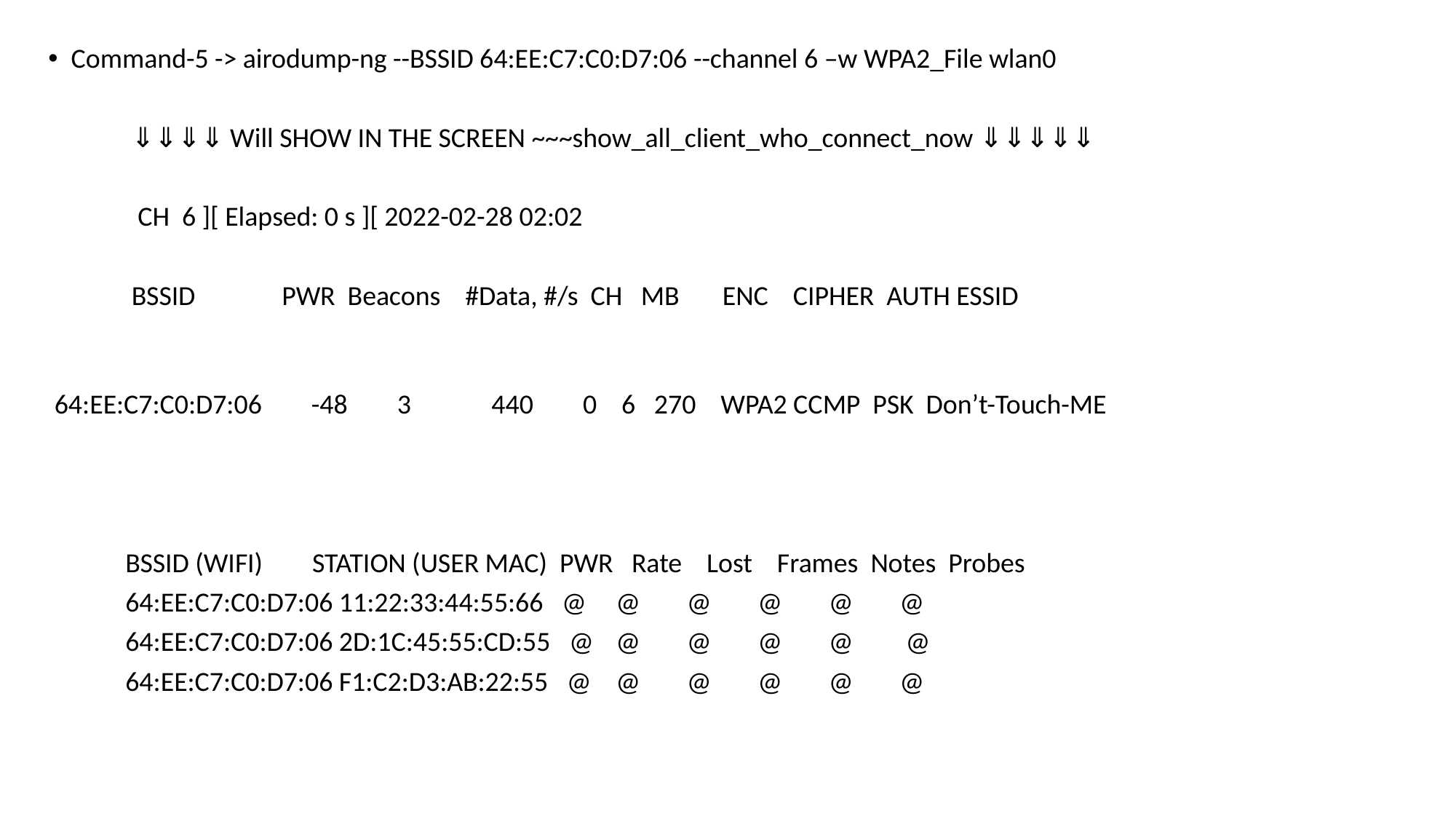

Command-5 -> airodump-ng --BSSID 64:EE:C7:C0:D7:06 --channel 6 –w WPA2_File wlan0

	  ⇓⇓⇓⇓ Will SHOW IN THE SCREEN ~~~show_all_client_who_connect_now ⇓⇓⇓⇓⇓

	   CH  6 ][ Elapsed: 0 s ][ 2022-02-28 02:02

	  BSSID              PWR  Beacons    #Data, #/s  CH   MB       ENC    CIPHER  AUTH ESSID

 64:EE:C7:C0:D7:06        -48        3             440        0    6   270    WPA2 CCMP  PSK  Don’t-Touch-ME

	 BSSID (WIFI)        STATION (USER MAC)  PWR   Rate    Lost    Frames  Notes  Probes
	 64:EE:C7:C0:D7:06 11:22:33:44:55:66   @	@	@	@	@	@
	 64:EE:C7:C0:D7:06 2D:1C:45:55:CD:55   @	@	@	@	@	 @
	 64:EE:C7:C0:D7:06 F1:C2:D3:AB:22:55   @  	@	@	@	@	@